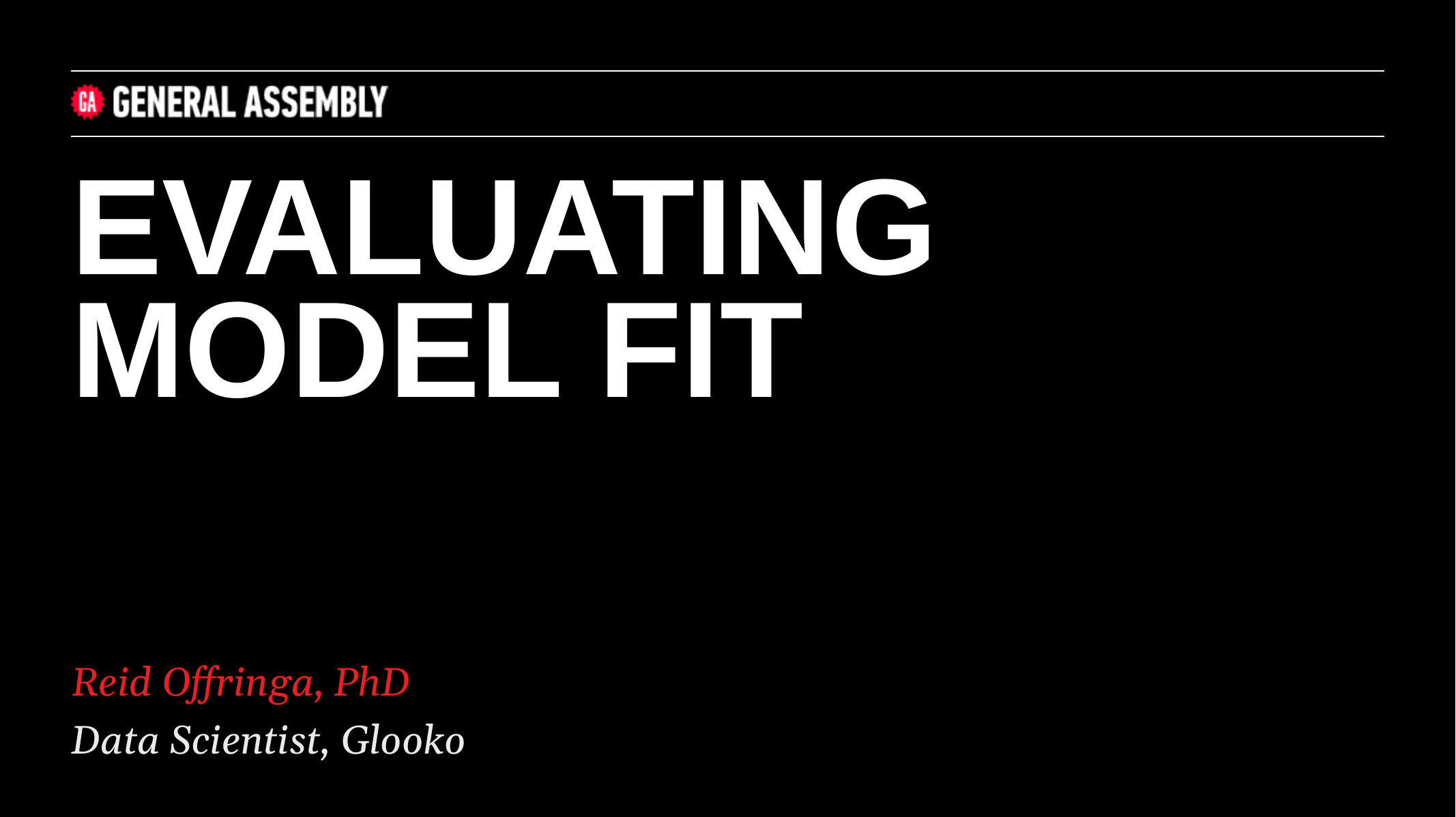

EVALUATING MODEL FIT
Reid Offringa, PhD
Data Scientist, Glooko